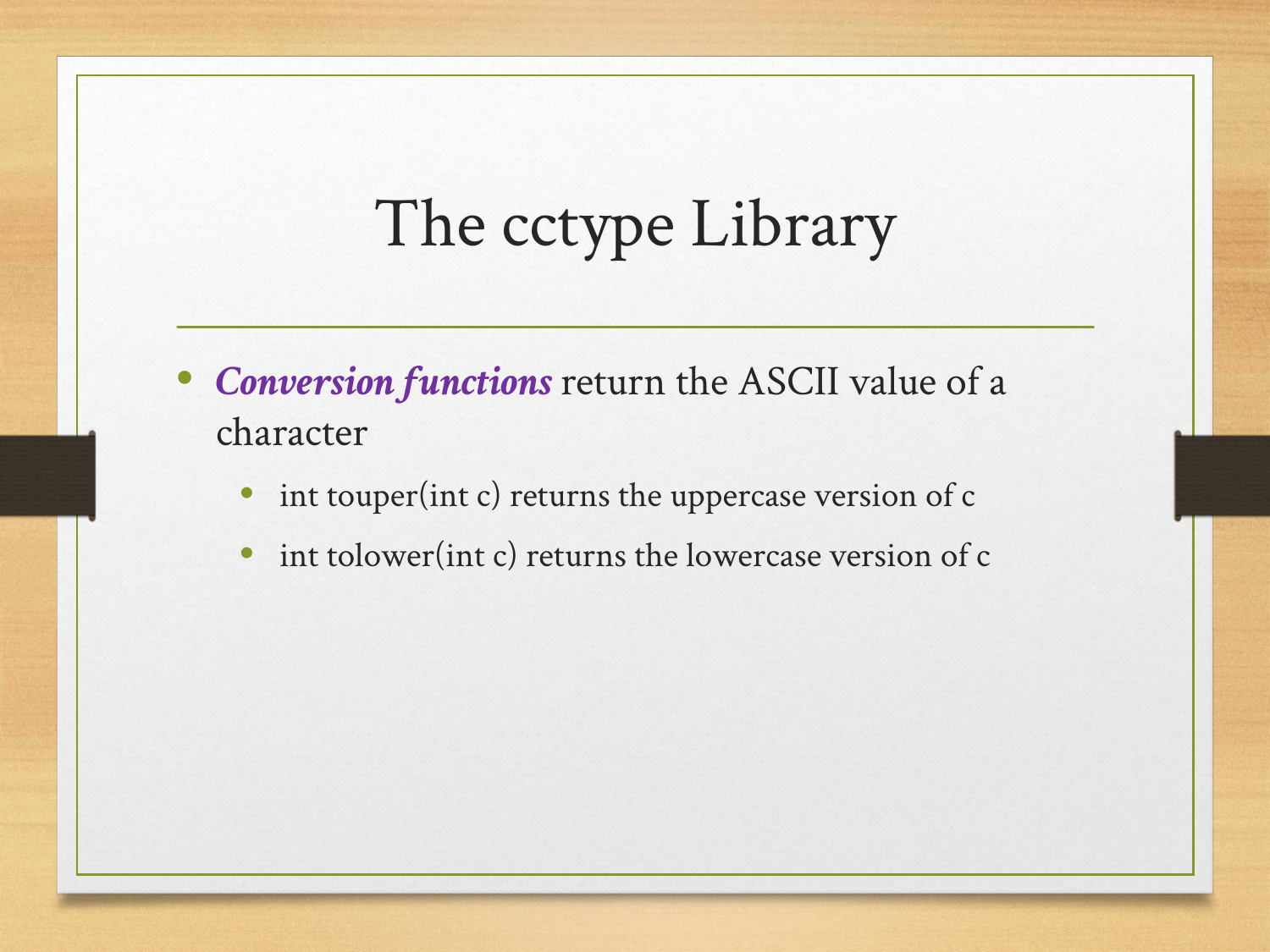

# The cctype Library
Conversion functions return the ASCII value of a character
int touper(int c) returns the uppercase version of c
int tolower(int c) returns the lowercase version of c